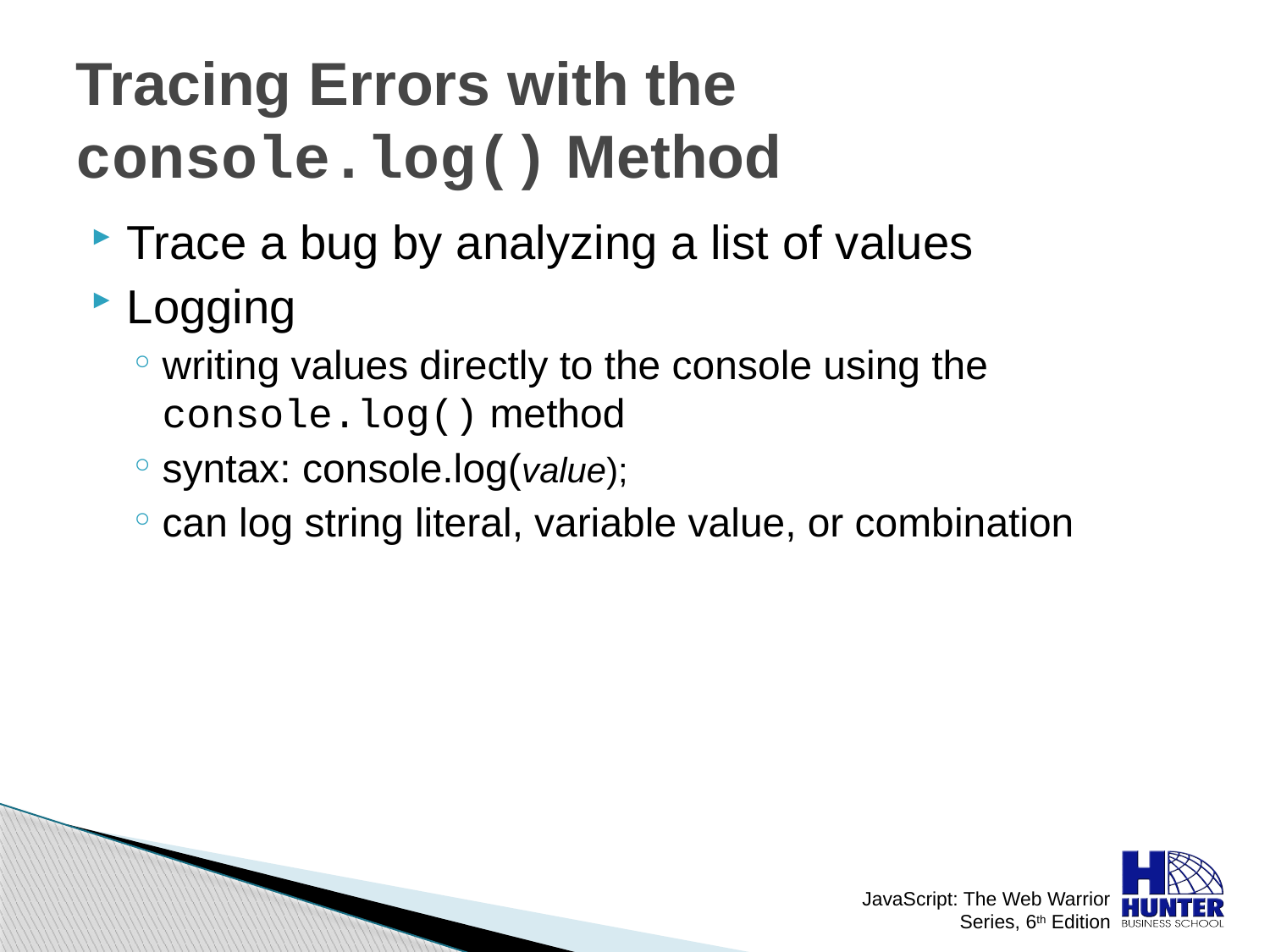

# Tracing Errors with the console.log() Method
Trace a bug by analyzing a list of values
Logging
writing values directly to the console using the console.log() method
syntax: console.log(value);
can log string literal, variable value, or combination